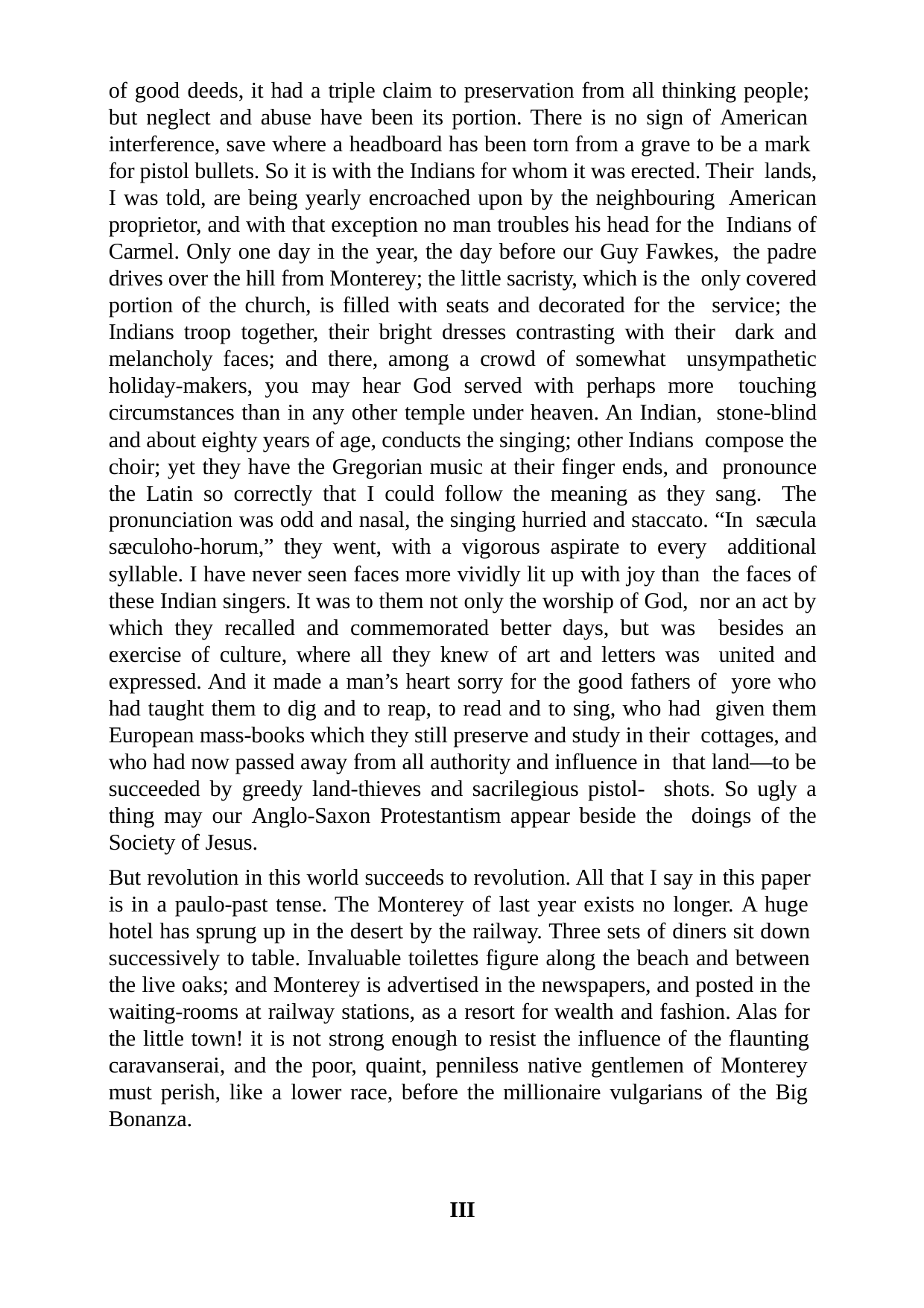

of good deeds, it had a triple claim to preservation from all thinking people;  but neglect and abuse have been its portion. There is no sign of American  interference, save where a headboard has been torn from a grave to be a mark  for pistol bullets. So it is with the Indians for whom it was erected. Their  lands, I was told, are being yearly encroached upon by the neighbouring  American proprietor, and with that exception no man troubles his head for the  Indians of Carmel. Only one day in the year, the day before our Guy Fawkes,  the padre drives over the hill from Monterey; the little sacristy, which is the  only covered portion of the church, is filled with seats and decorated for the  service; the Indians troop together, their bright dresses contrasting with their  dark and melancholy faces; and there, among a crowd of somewhat  unsympathetic holiday-makers, you may hear God served with perhaps more  touching circumstances than in any other temple under heaven. An Indian,  stone-blind and about eighty years of age, conducts the singing; other Indians  compose the choir; yet they have the Gregorian music at their finger ends, and  pronounce the Latin so correctly that I could follow the meaning as they sang.  The pronunciation was odd and nasal, the singing hurried and staccato. “In  sæcula sæculoho-horum,” they went, with a vigorous aspirate to every  additional syllable. I have never seen faces more vividly lit up with joy than  the faces of these Indian singers. It was to them not only the worship of God,  nor an act by which they recalled and commemorated better days, but was  besides an exercise of culture, where all they knew of art and letters was  united and expressed. And it made a man’s heart sorry for the good fathers of  yore who had taught them to dig and to reap, to read and to sing, who had  given them European mass-books which they still preserve and study in their  cottages, and who had now passed away from all authority and influence in  that land—to be succeeded by greedy land-thieves and sacrilegious pistol-  shots. So ugly a thing may our Anglo-Saxon Protestantism appear beside the  doings of the Society of Jesus.
But revolution in this world succeeds to revolution. All that I say in this paper  is in a paulo-past tense. The Monterey of last year exists no longer. A huge  hotel has sprung up in the desert by the railway. Three sets of diners sit down  successively to table. Invaluable toilettes figure along the beach and between  the live oaks; and Monterey is advertised in the newspapers, and posted in the  waiting-rooms at railway stations, as a resort for wealth and fashion. Alas for  the little town! it is not strong enough to resist the influence of the flaunting  caravanserai, and the poor, quaint, penniless native gentlemen of Monterey  must perish, like a lower race, before the millionaire vulgarians of the Big  Bonanza.

III